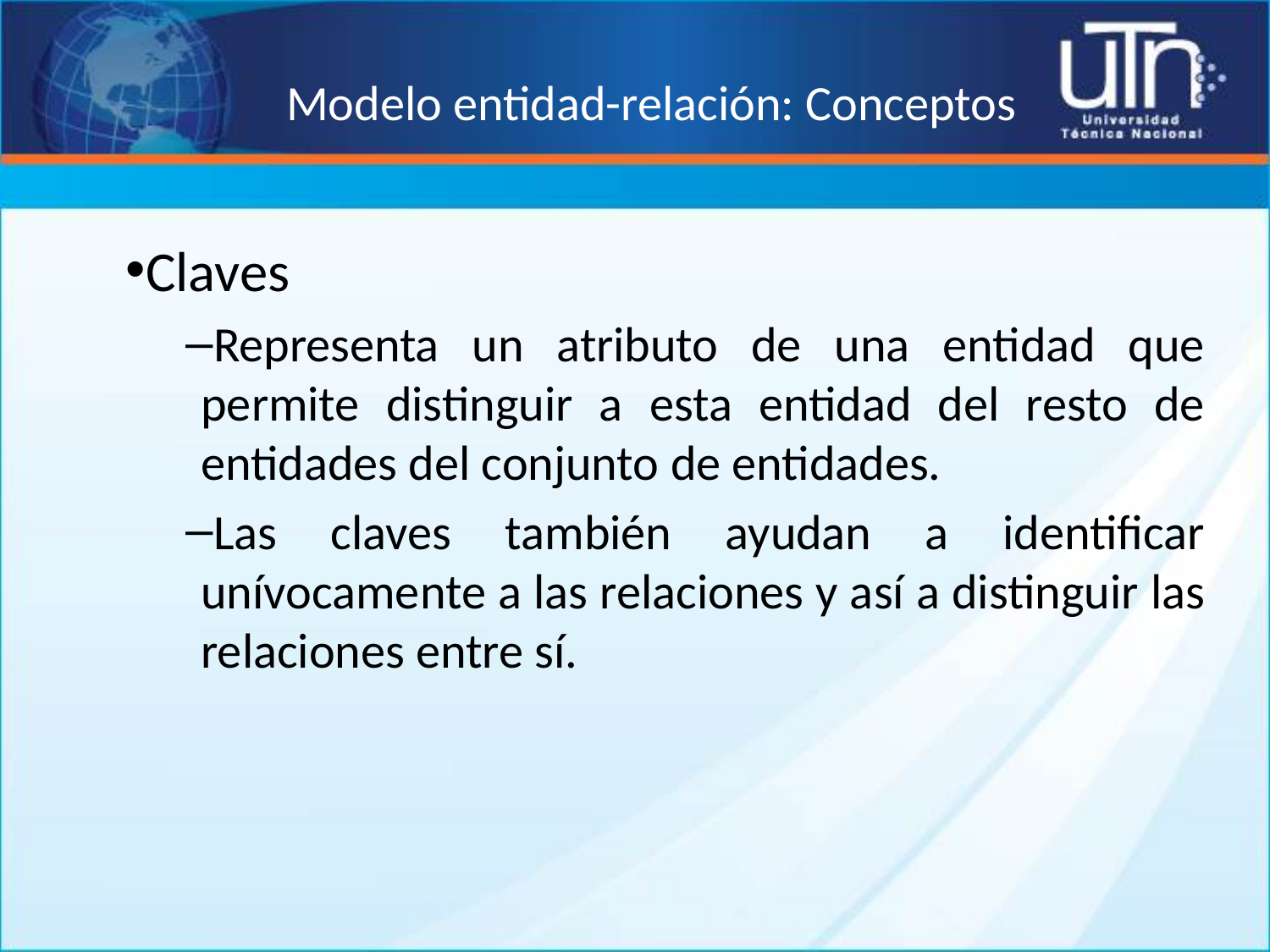

# Modelo entidad-relación: Conceptos
Claves
Representa un atributo de una entidad que permite distinguir a esta entidad del resto de entidades del conjunto de entidades.
Las claves también ayudan a identificar unívocamente a las relaciones y así a distinguir las relaciones entre sí.